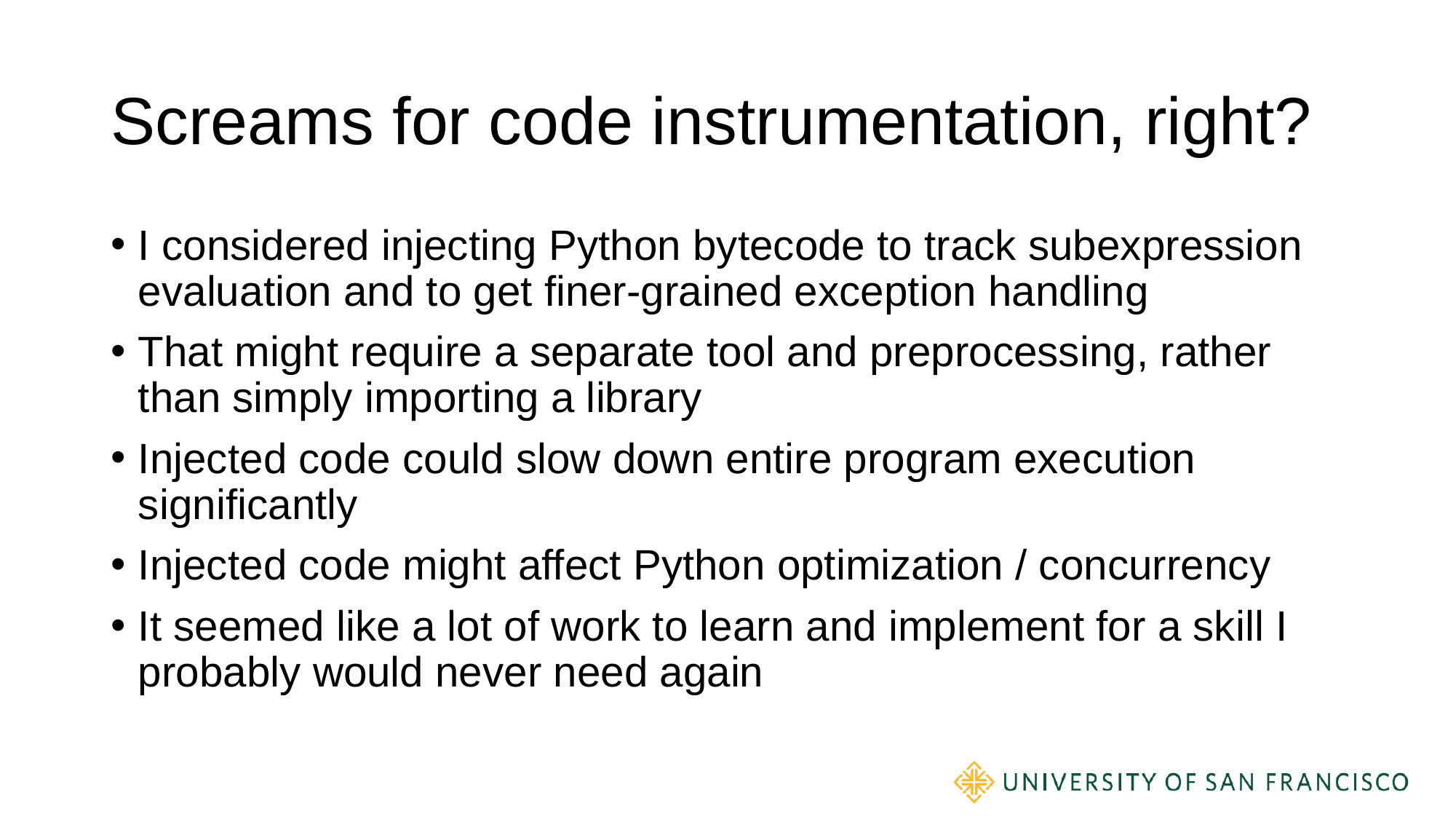

# Screams for code instrumentation, right?
I considered injecting Python bytecode to track subexpression evaluation and to get finer-grained exception handling
That might require a separate tool and preprocessing, rather than simply importing a library
Injected code could slow down entire program execution significantly
Injected code might affect Python optimization / concurrency
It seemed like a lot of work to learn and implement for a skill I probably would never need again